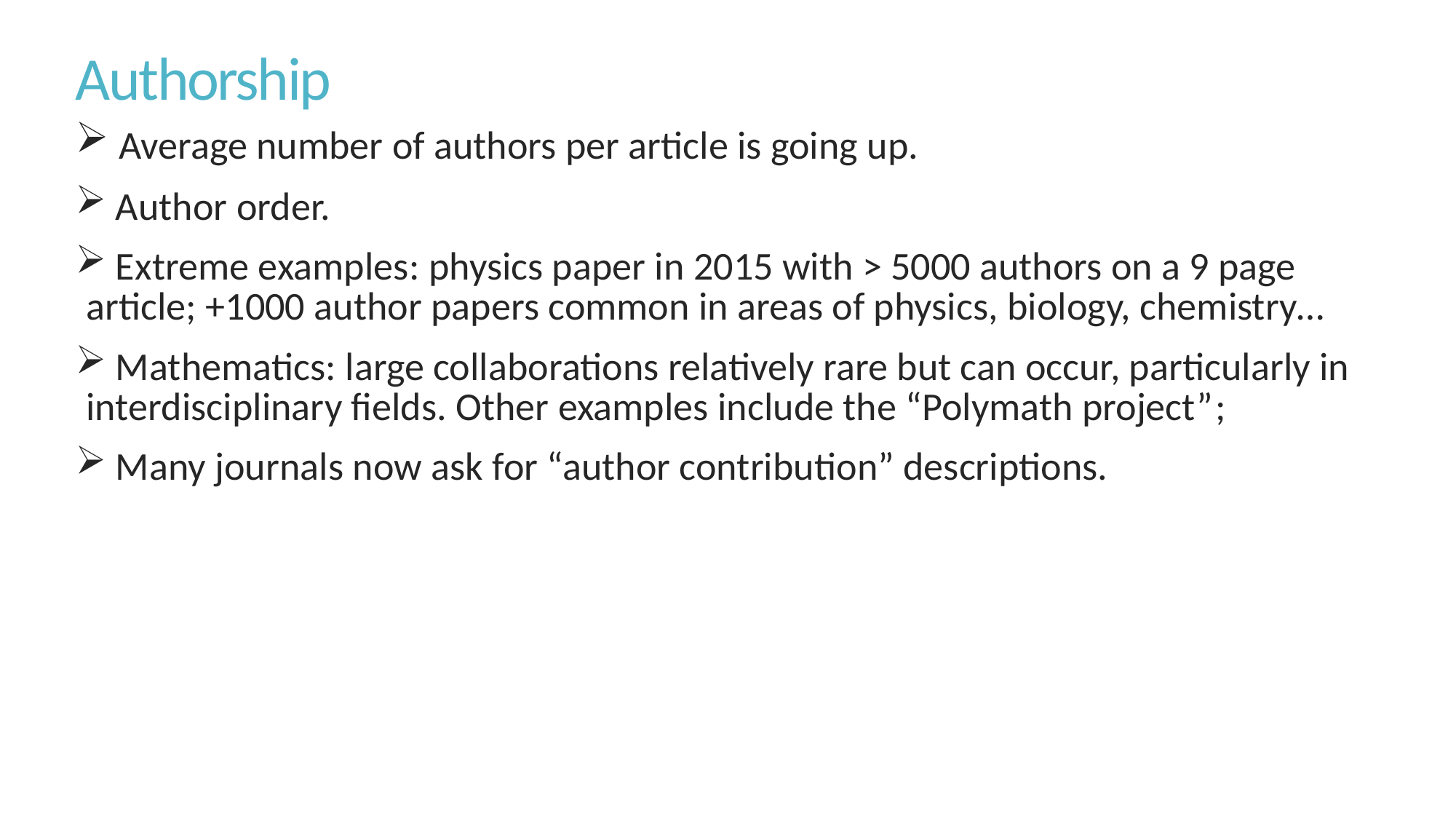

# Authorship
 Average number of authors per article is going up.
 Author order.
 Extreme examples: physics paper in 2015 with > 5000 authors on a 9 page article; +1000 author papers common in areas of physics, biology, chemistry…
 Mathematics: large collaborations relatively rare but can occur, particularly in interdisciplinary fields. Other examples include the “Polymath project”;
 Many journals now ask for “author contribution” descriptions.